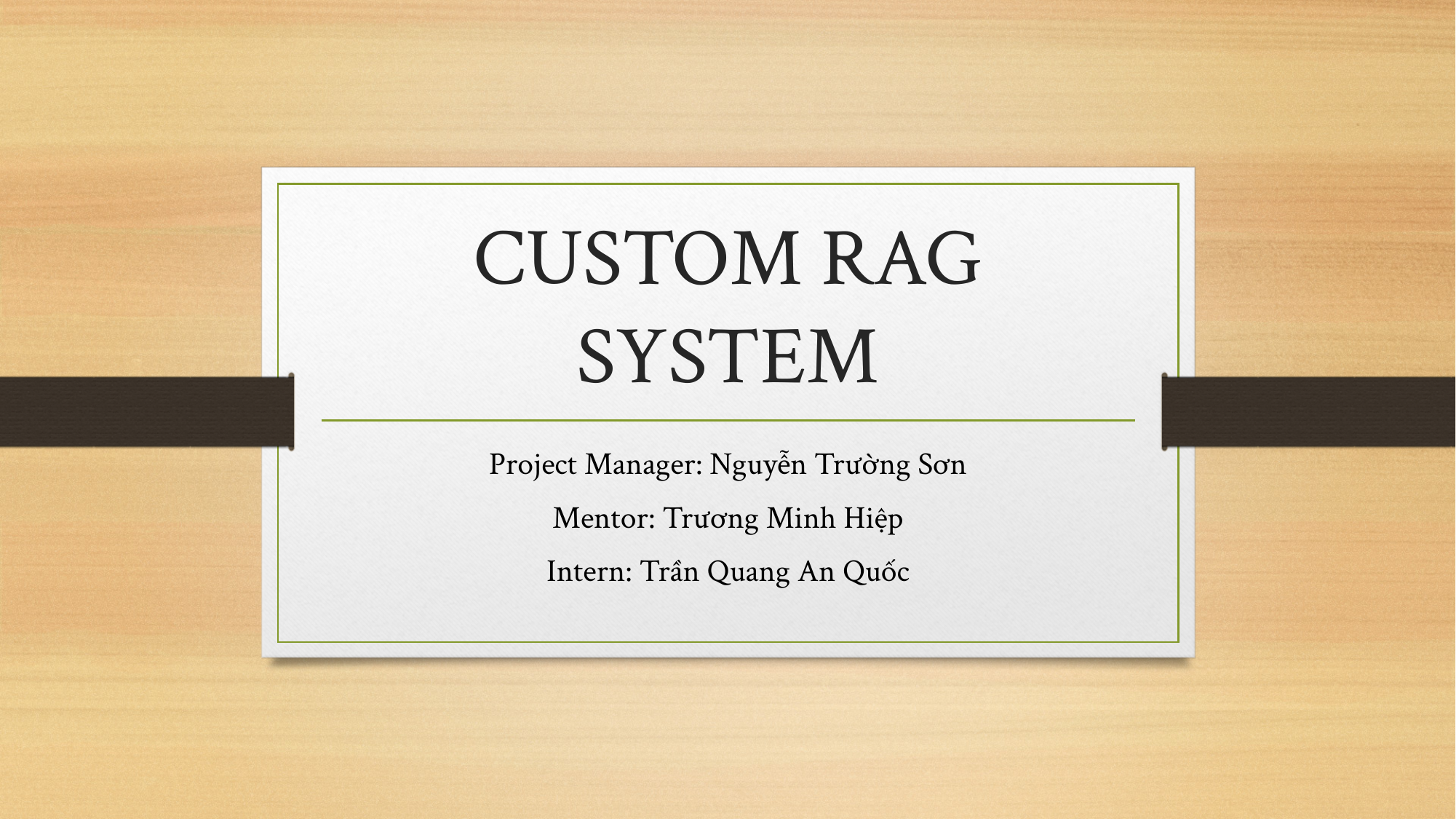

# CUSTOM RAG SYSTEM
Project Manager: Nguyễn Trường Sơn
Mentor: Trương Minh Hiệp
Intern: Trần Quang An Quốc